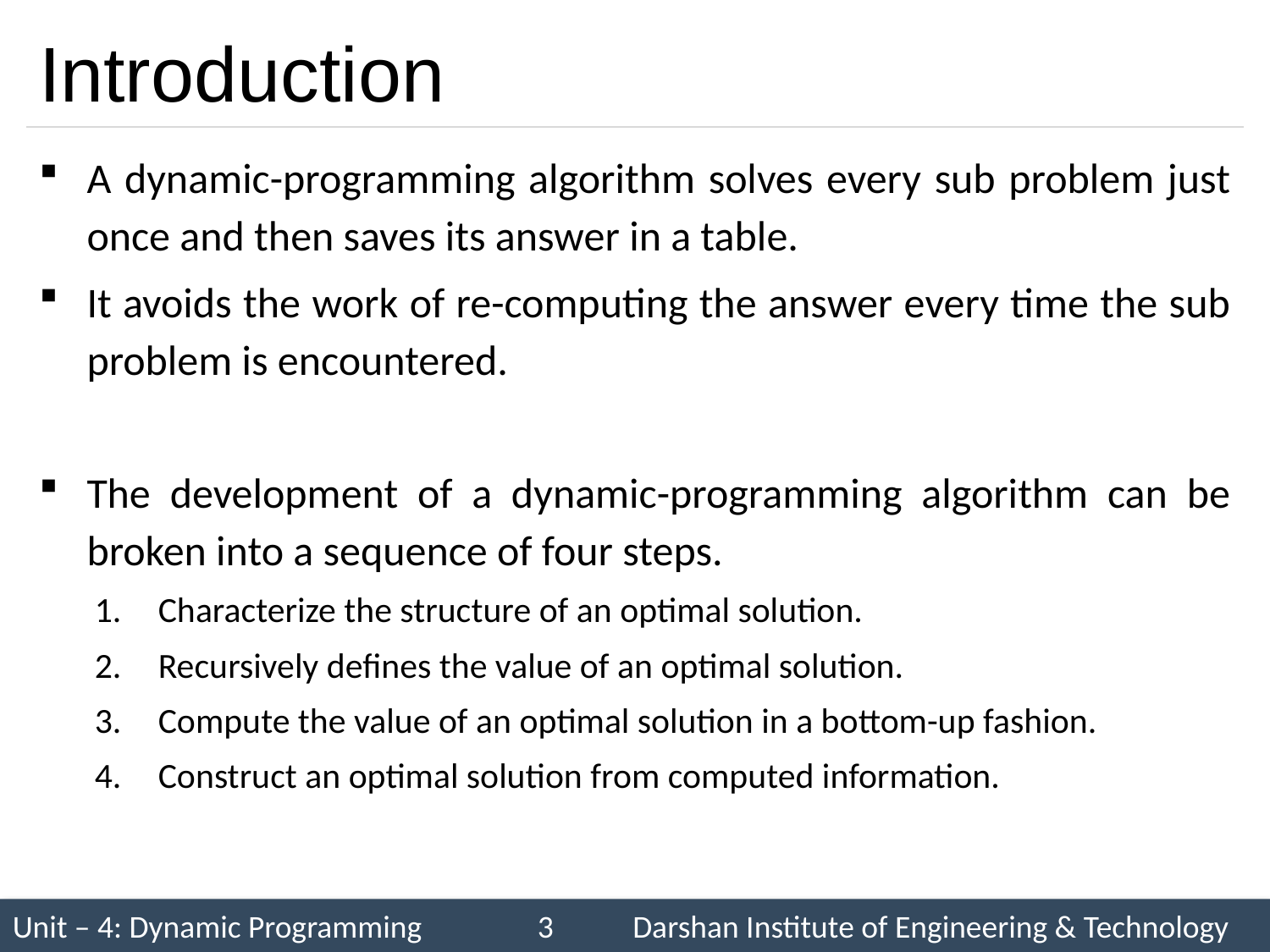

# Introduction
A dynamic-programming algorithm solves every sub problem just once and then saves its answer in a table.
It avoids the work of re-computing the answer every time the sub problem is encountered.

The development of a dynamic-programming algorithm can be broken into a sequence of four steps.
Characterize the structure of an optimal solution.
Recursively defines the value of an optimal solution.
Compute the value of an optimal solution in a bottom-up fashion.
Construct an optimal solution from computed information.